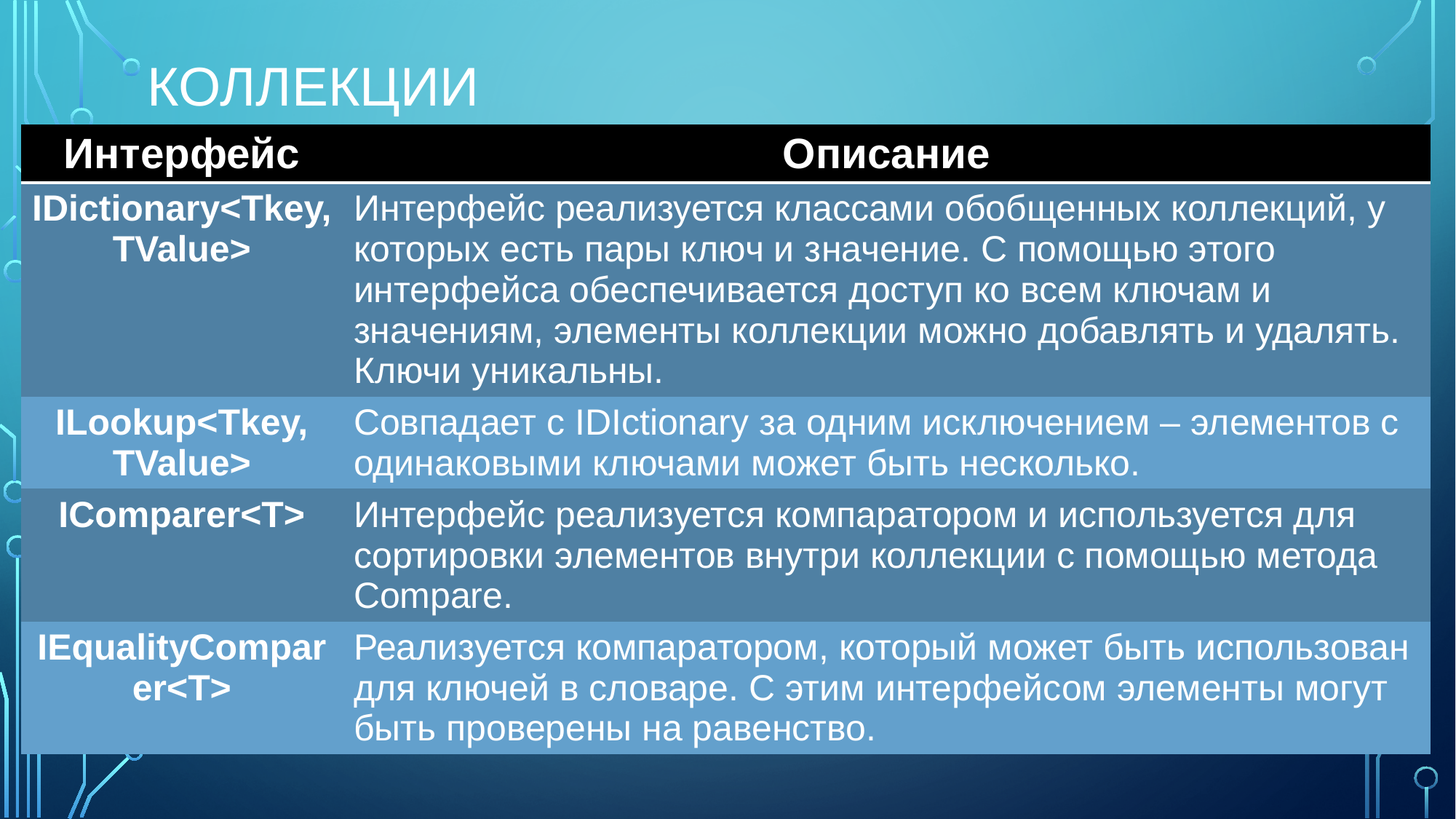

# Коллекции
| Интерфейс | Описание |
| --- | --- |
| IDictionary<Tkey, TValue> | Интерфейс реализуется классами обобщенных коллекций, у которых есть пары ключ и значение. С помощью этого интерфейса обеспечивается доступ ко всем ключам и значениям, элементы коллекции можно добавлять и удалять. Ключи уникальны. |
| ILookup<Tkey, TValue> | Совпадает с IDIctionary за одним исключением – элементов с одинаковыми ключами может быть несколько. |
| IComparer<T> | Интерфейс реализуется компаратором и используется для сортировки элементов внутри коллекции с помощью метода Compare. |
| IEqualityComparer<T> | Реализуется компаратором, который может быть использован для ключей в словаре. С этим интерфейсом элементы могут быть проверены на равенство. |